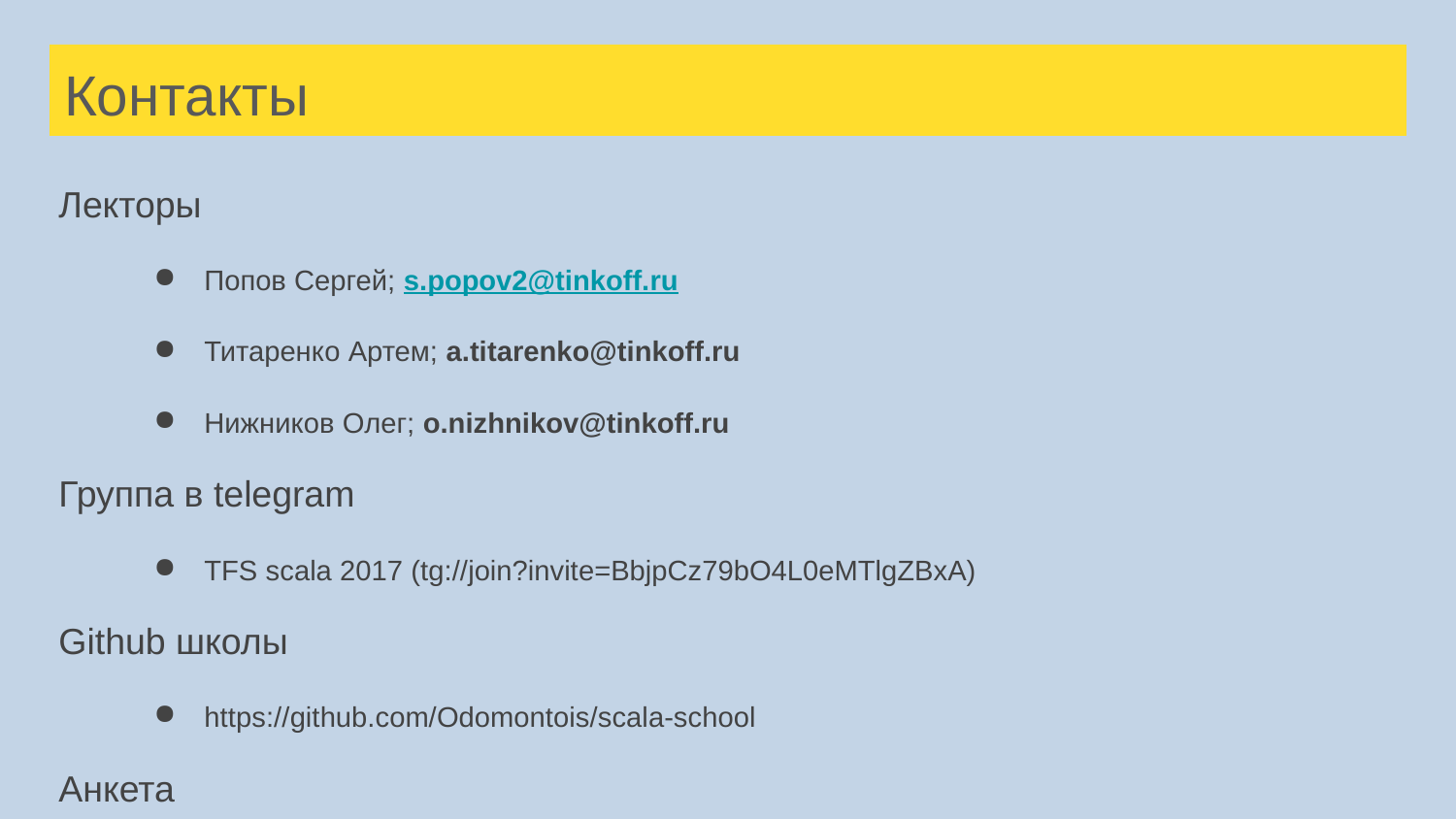

# Контакты
Лекторы
Попов Сергей; s.popov2@tinkoff.ru
Титаренко Артем; a.titarenko@tinkoff.ru
Нижников Олег; o.nizhnikov@tinkoff.ru
Группа в telegram
TFS scala 2017 (tg://join?invite=BbjpCz79bO4L0eMTlgZBxA)
Github школы
https://github.com/Odomontois/scala-school
Анкета
https://goo.gl/kTTQEc